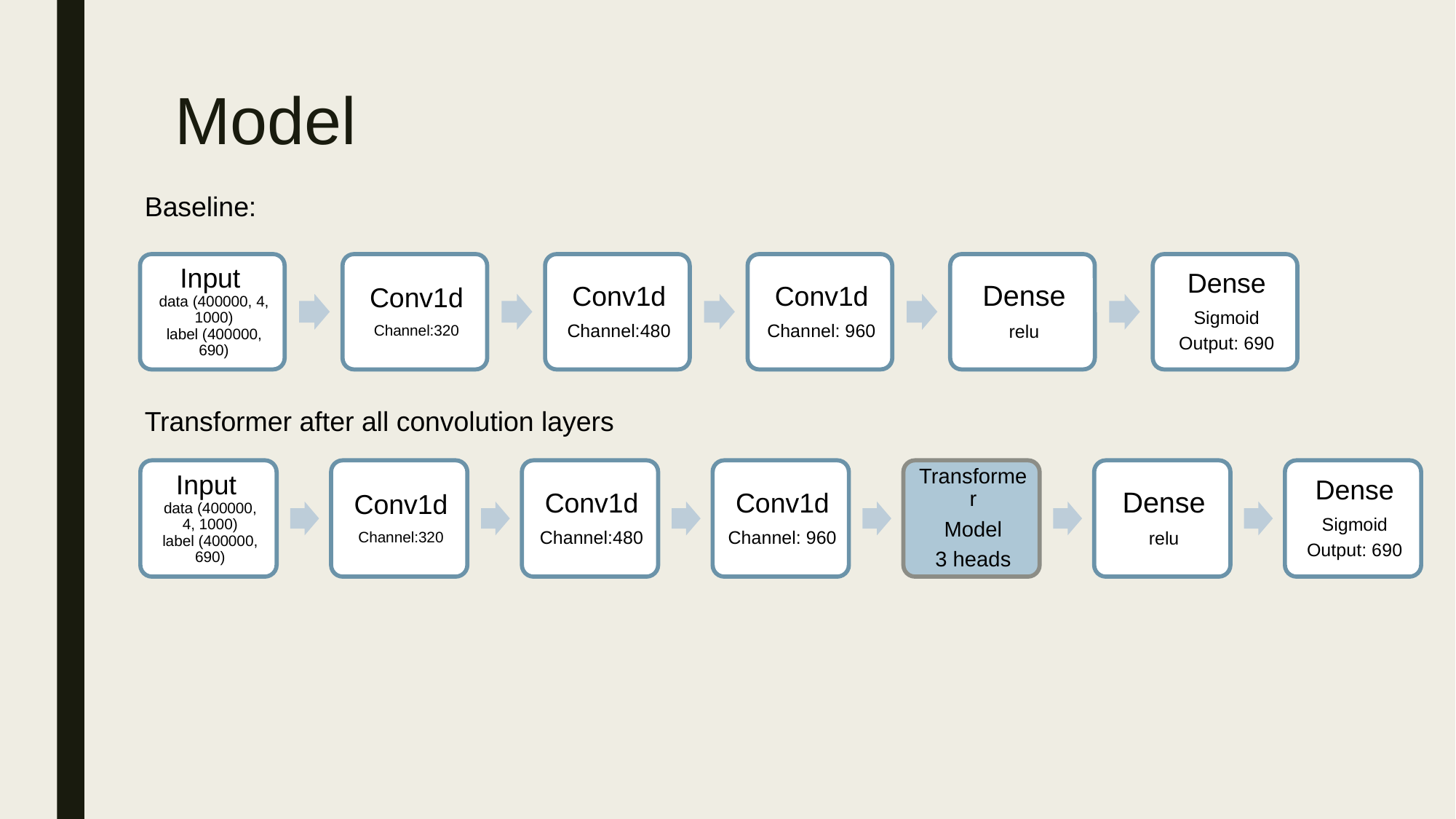

# Model
Baseline:
Input 
data (400000, 4, 1000)
label (400000, 690)

Conv1d
Channel:320

Conv1d
Channel:480

Conv1d
Channel: 960

Dense
relu

Dense
Sigmoid
Output: 690
Input 
data (400000, 4, 1000)
label (400000, 690)

Conv1d
Channel:320

Conv1d
Channel:480

Conv1d
Channel: 960

Transformer
Model
3 heads

Dense
relu

Dense
Sigmoid
Output: 690
Transformer after all convolution layers